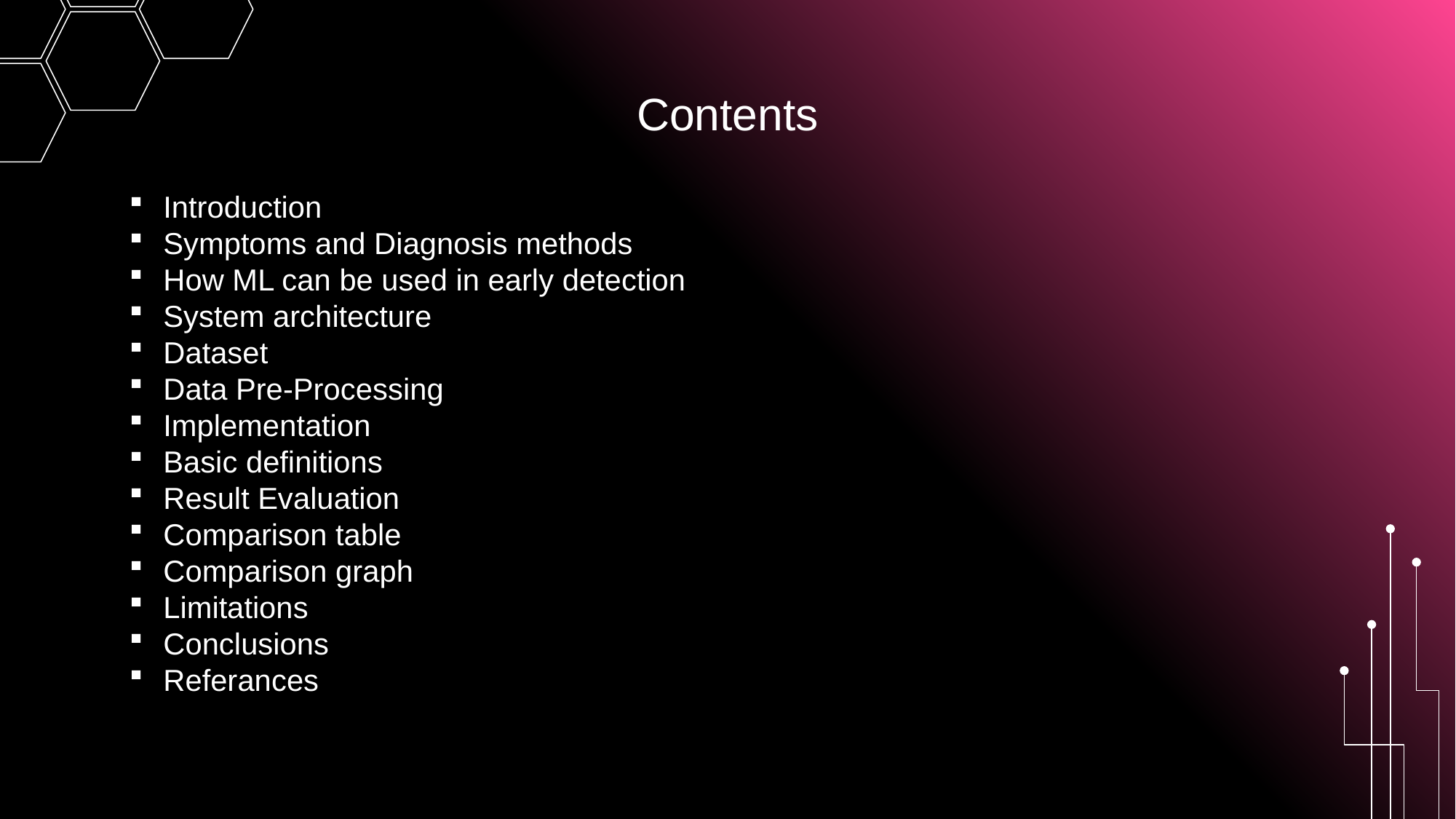

# Contents
Introduction
Symptoms and Diagnosis methods
How ML can be used in early detection
System architecture
Dataset
Data Pre-Processing
Implementation
Basic definitions
Result Evaluation
Comparison table
Comparison graph
Limitations
Conclusions
Referances